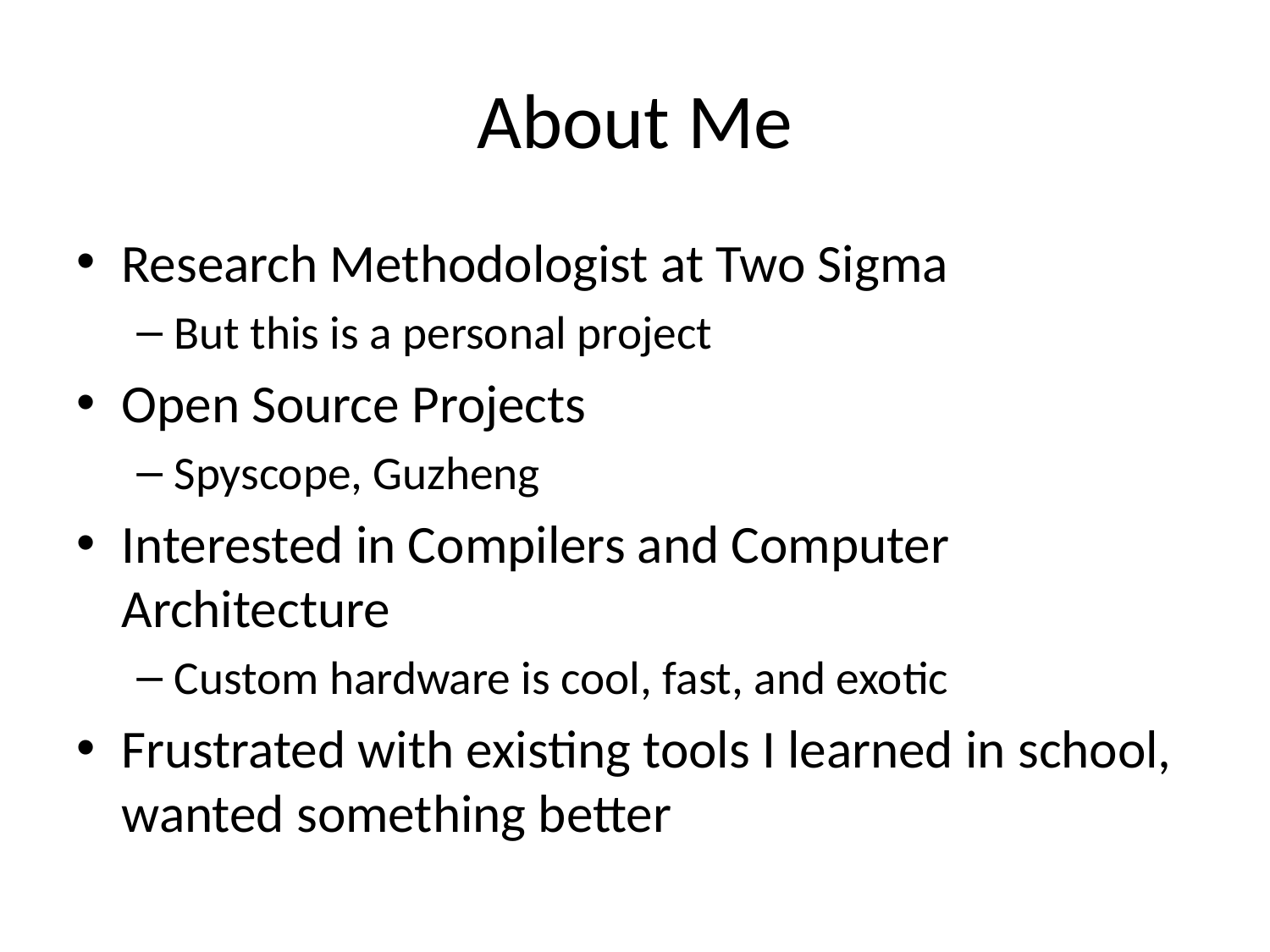

# About Me
Research Methodologist at Two Sigma
But this is a personal project
Open Source Projects
Spyscope, Guzheng
Interested in Compilers and Computer Architecture
Custom hardware is cool, fast, and exotic
Frustrated with existing tools I learned in school, wanted something better